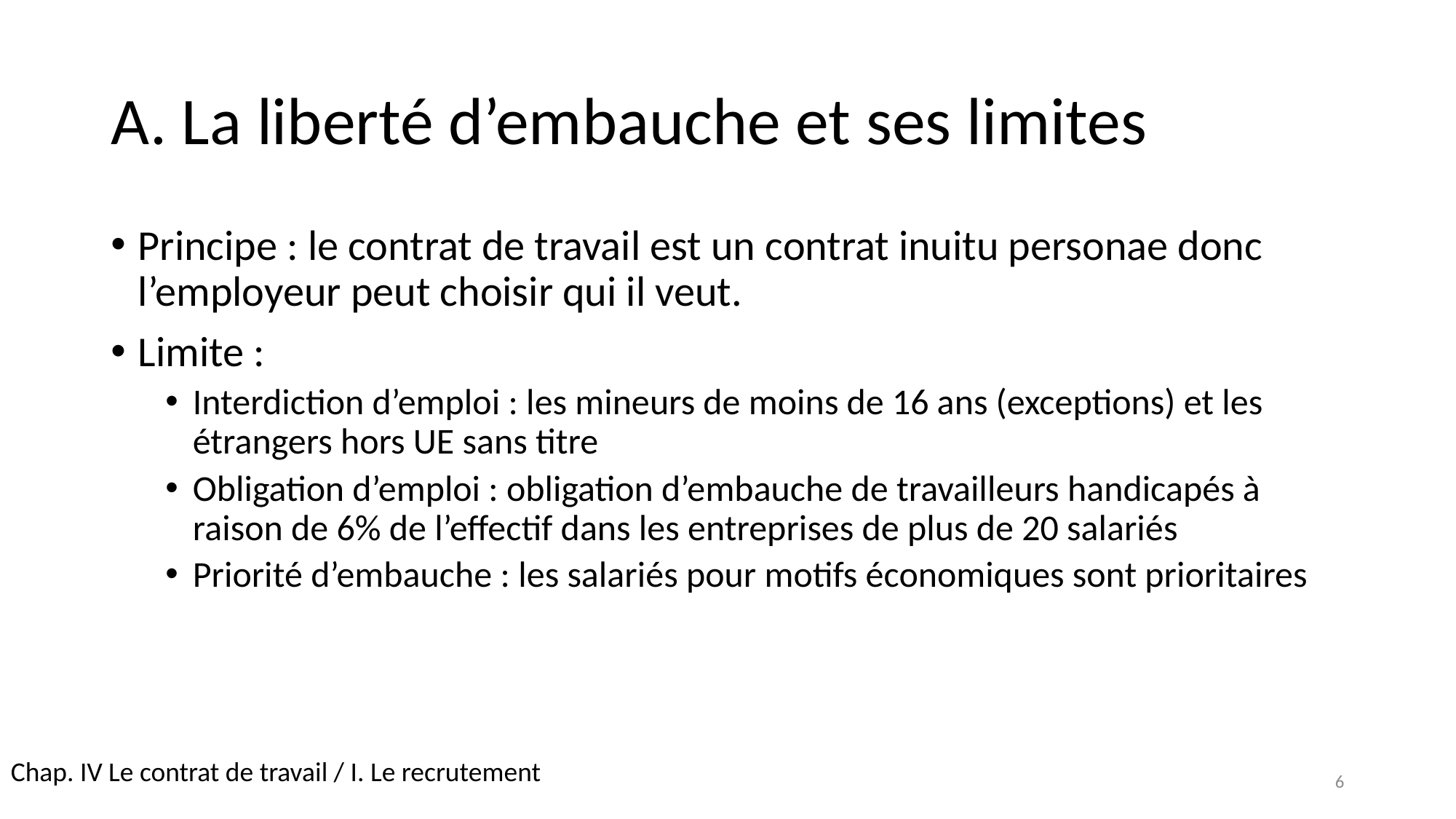

# A. La liberté d’embauche et ses limites
Principe : le contrat de travail est un contrat inuitu personae donc l’employeur peut choisir qui il veut.
Limite :
Interdiction d’emploi : les mineurs de moins de 16 ans (exceptions) et les étrangers hors UE sans titre
Obligation d’emploi : obligation d’embauche de travailleurs handicapés à raison de 6% de l’effectif dans les entreprises de plus de 20 salariés
Priorité d’embauche : les salariés pour motifs économiques sont prioritaires
Chap. IV Le contrat de travail / I. Le recrutement
6